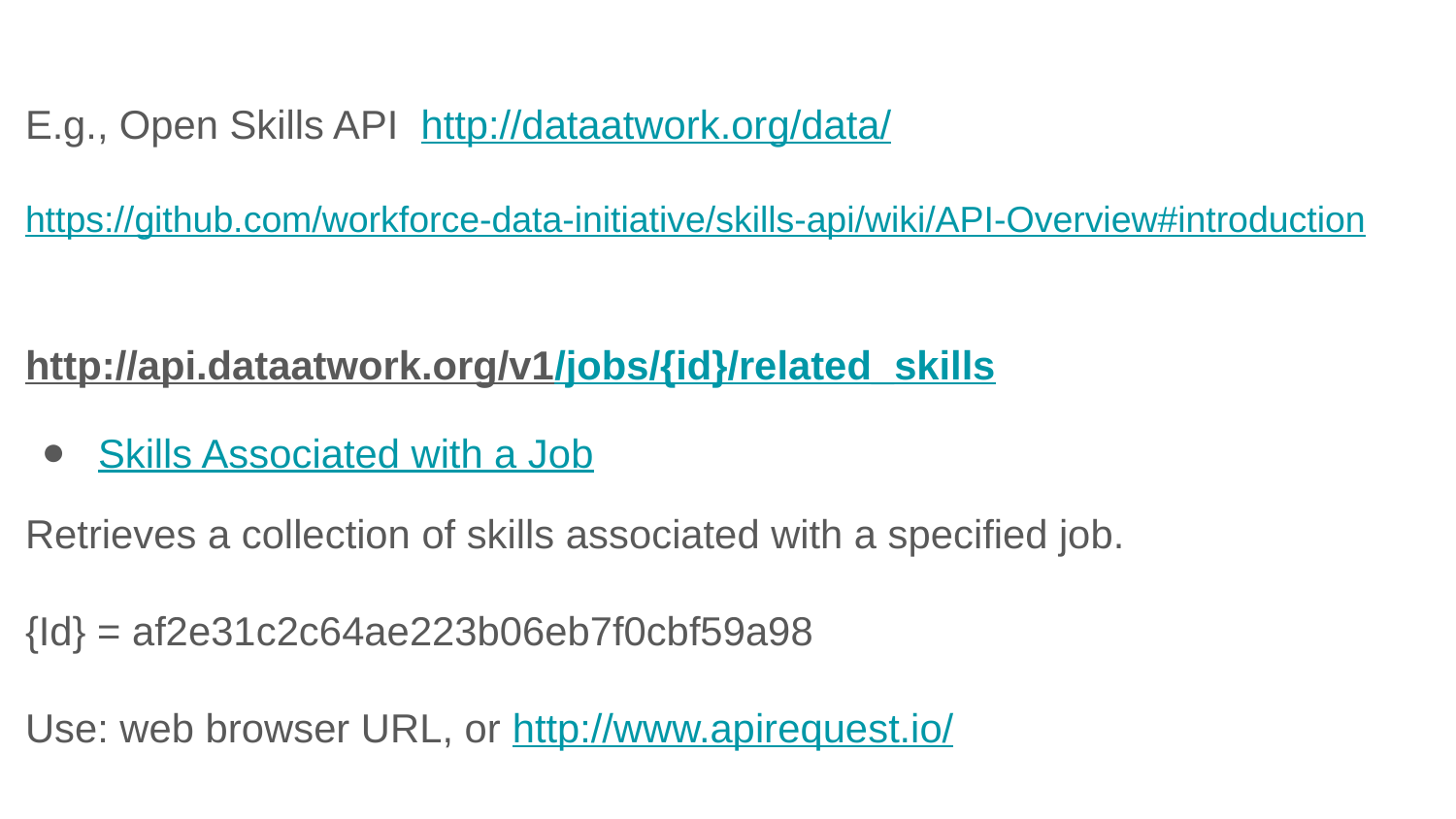

E.g., Open Skills API  http://dataatwork.org/data/

https://github.com/workforce-data-initiative/skills-api/wiki/API-Overview#introduction

http://api.dataatwork.org/v1/jobs/{id}/related_skills
Skills Associated with a Job
Retrieves a collection of skills associated with a specified job.

{Id} = af2e31c2c64ae223b06eb7f0cbf59a98

Use: web browser URL, or http://www.apirequest.io/